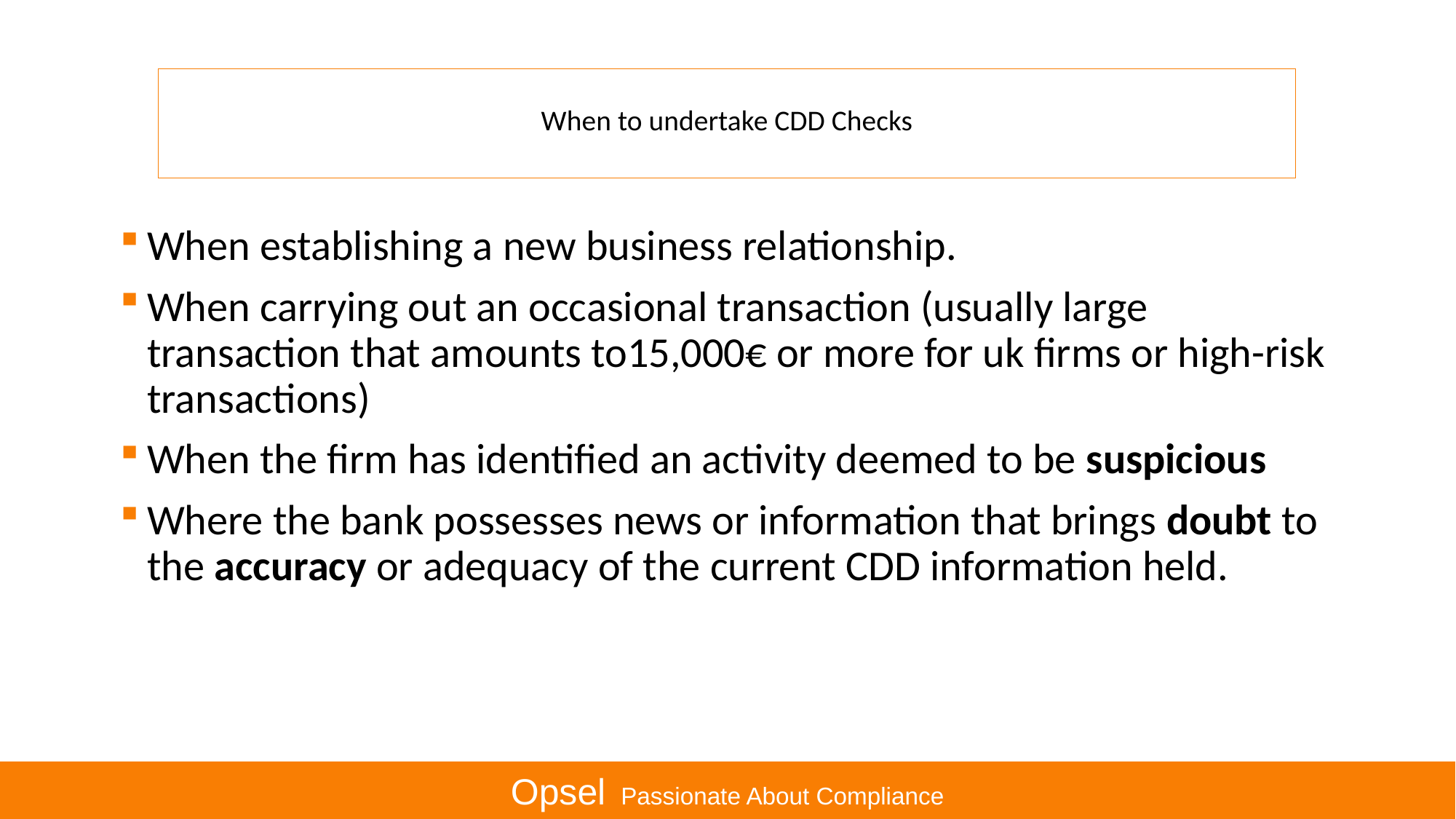

# When to undertake CDD Checks
When establishing a new business relationship.
When carrying out an occasional transaction (usually large transaction that amounts to15,000€ or more for uk firms or high-risk transactions)
When the firm has identified an activity deemed to be suspicious
Where the bank possesses news or information that brings doubt to the accuracy or adequacy of the current CDD information held.
Opsel  Passionate About Compliance